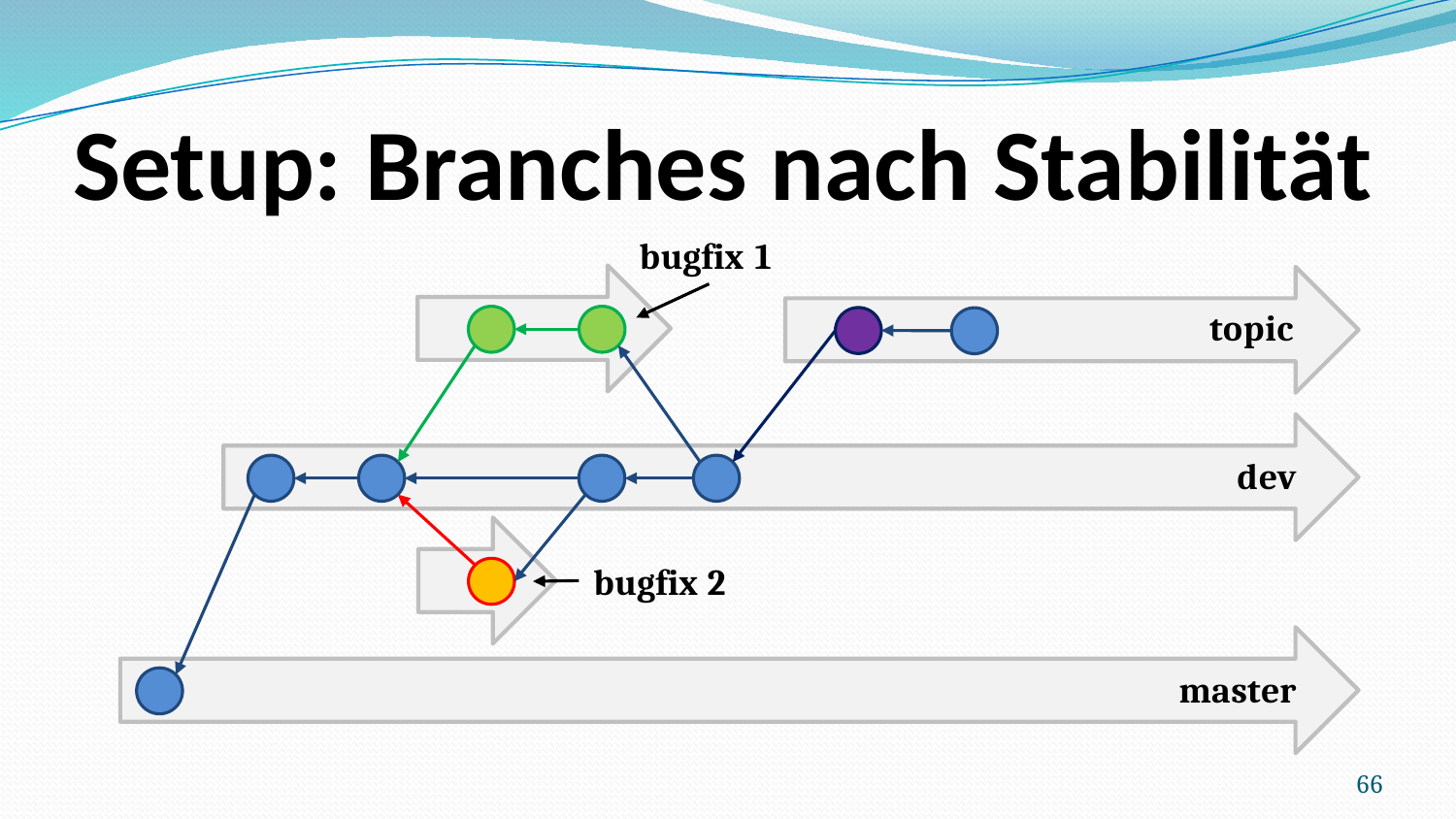

# Setup: Branches nach Stabilität
bugfix 1

topic

dev

bugfix 2

master

66